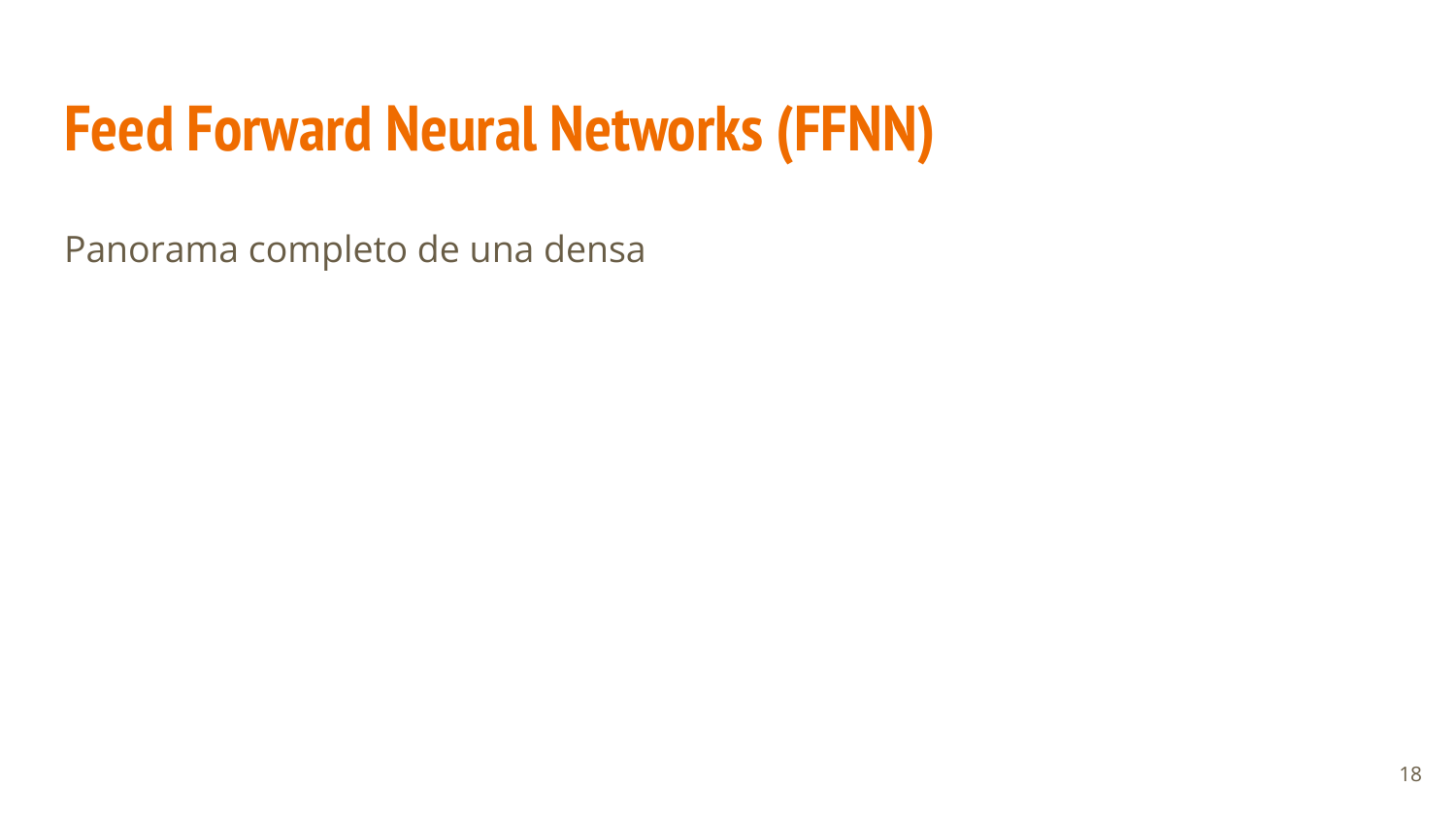

# Feed Forward Neural Networks (FFNN)
Panorama completo de una densa

18